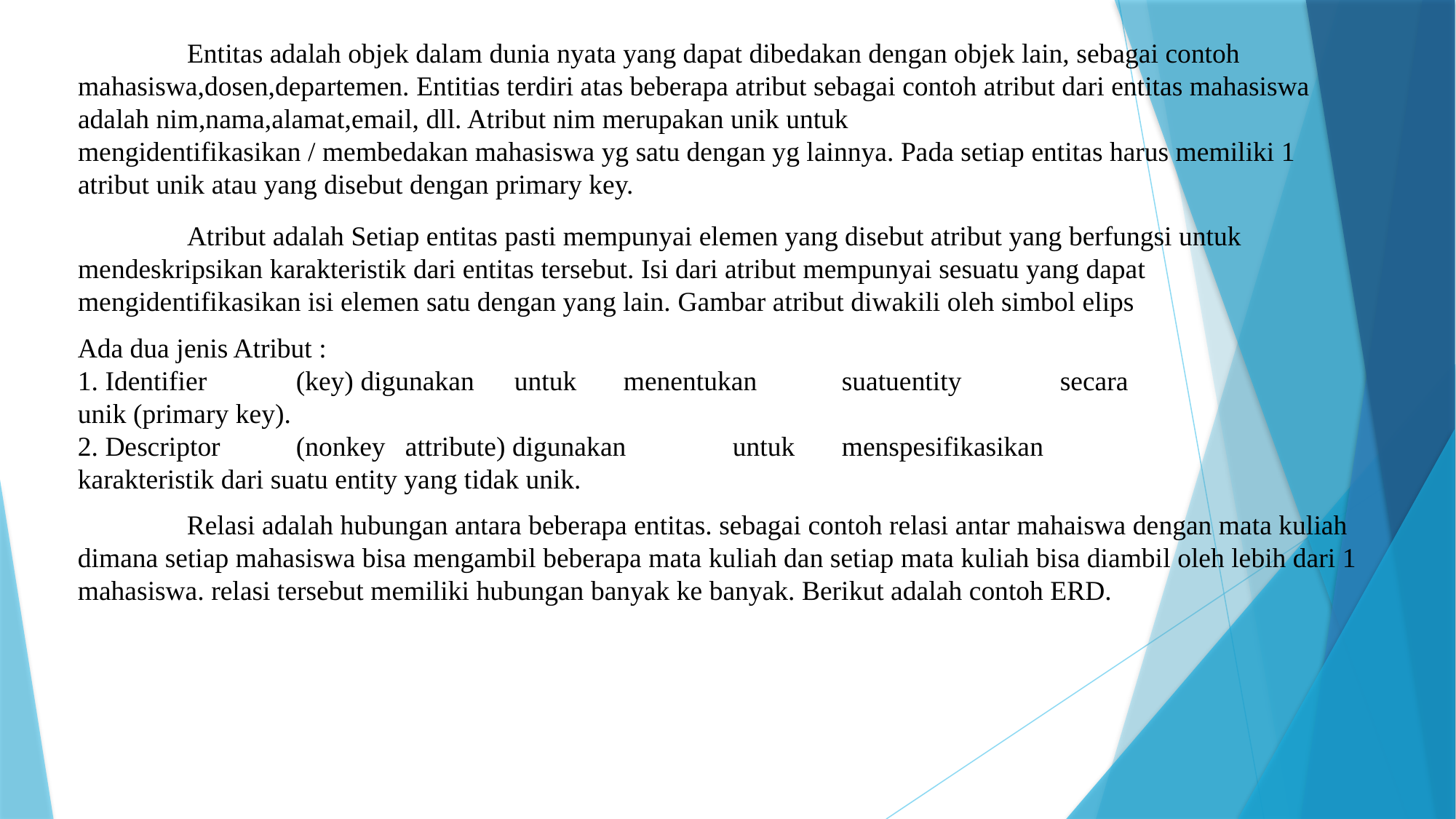

Entitas adalah objek dalam dunia nyata yang dapat dibedakan dengan objek lain, sebagai contoh mahasiswa,dosen,departemen. Entitias terdiri atas beberapa atribut sebagai contoh atribut dari entitas mahasiswa adalah nim,nama,alamat,email, dll. Atribut nim merupakan unik untuk
mengidentifikasikan / membedakan mahasiswa yg satu dengan yg lainnya. Pada setiap entitas harus memiliki 1 atribut unik atau yang disebut dengan primary key.
	Atribut adalah Setiap entitas pasti mempunyai elemen yang disebut atribut yang berfungsi untuk mendeskripsikan karakteristik dari entitas tersebut. Isi dari atribut mempunyai sesuatu yang dapat mengidentifikasikan isi elemen satu dengan yang lain. Gambar atribut diwakili oleh simbol elips
Ada dua jenis Atribut :
1. Identifier 	(key) digunakan 	untuk 	menentukan 	suatuentity  	secara
unik (primary key).
2. Descriptor 	(nonkey 	attribute) digunakan 	untuk 	menspesifikasikan
karakteristik dari suatu entity yang tidak unik.
	Relasi adalah hubungan antara beberapa entitas. sebagai contoh relasi antar mahaiswa dengan mata kuliah dimana setiap mahasiswa bisa mengambil beberapa mata kuliah dan setiap mata kuliah bisa diambil oleh lebih dari 1 mahasiswa. relasi tersebut memiliki hubungan banyak ke banyak. Berikut adalah contoh ERD.